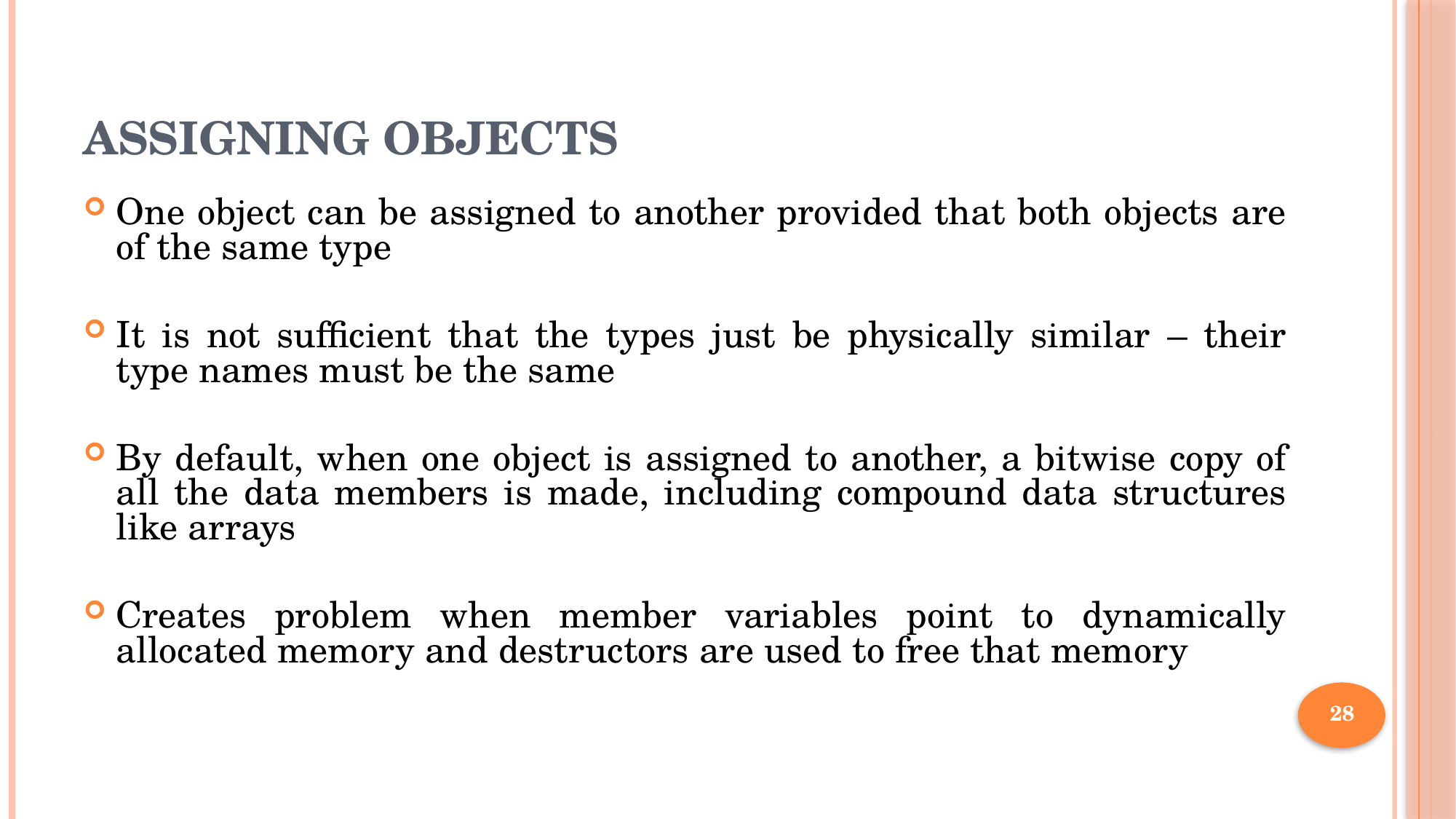

# Assigning Objects
One object can be assigned to another provided that both objects are of the same type

It is not sufficient that the types just be physically similar – their type names must be the same

By default, when one object is assigned to another, a bitwise copy of all the data members is made, including compound data structures like arrays

Creates problem when member variables point to dynamically allocated memory and destructors are used to free that memory
28